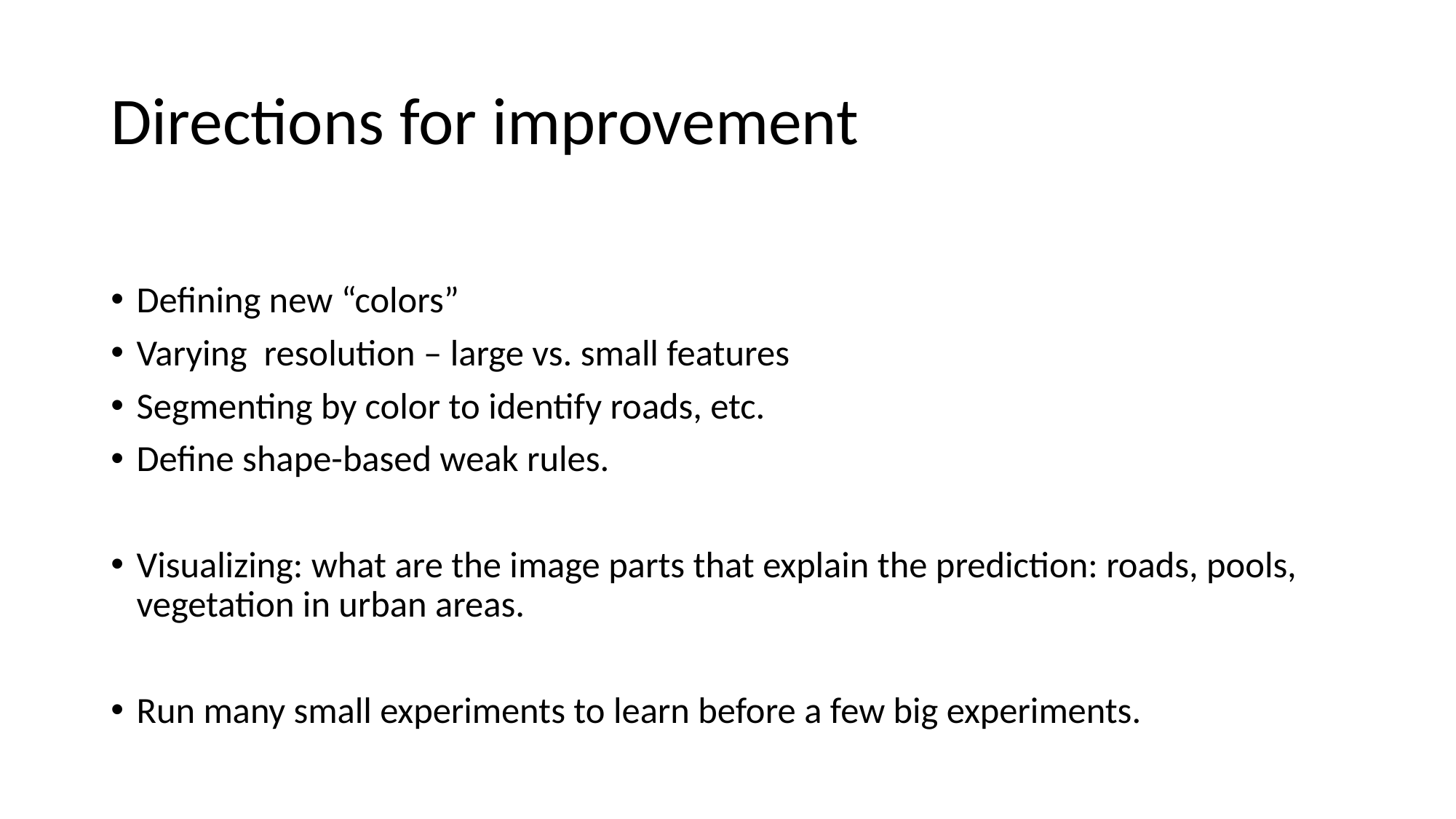

# Directions for improvement

Defining new “colors”
Varying  resolution – large vs. small features
Segmenting by color to identify roads, etc.
Define shape-based weak rules.

Visualizing: what are the image parts that explain the prediction: roads, pools, vegetation in urban areas.

Run many small experiments to learn before a few big experiments.